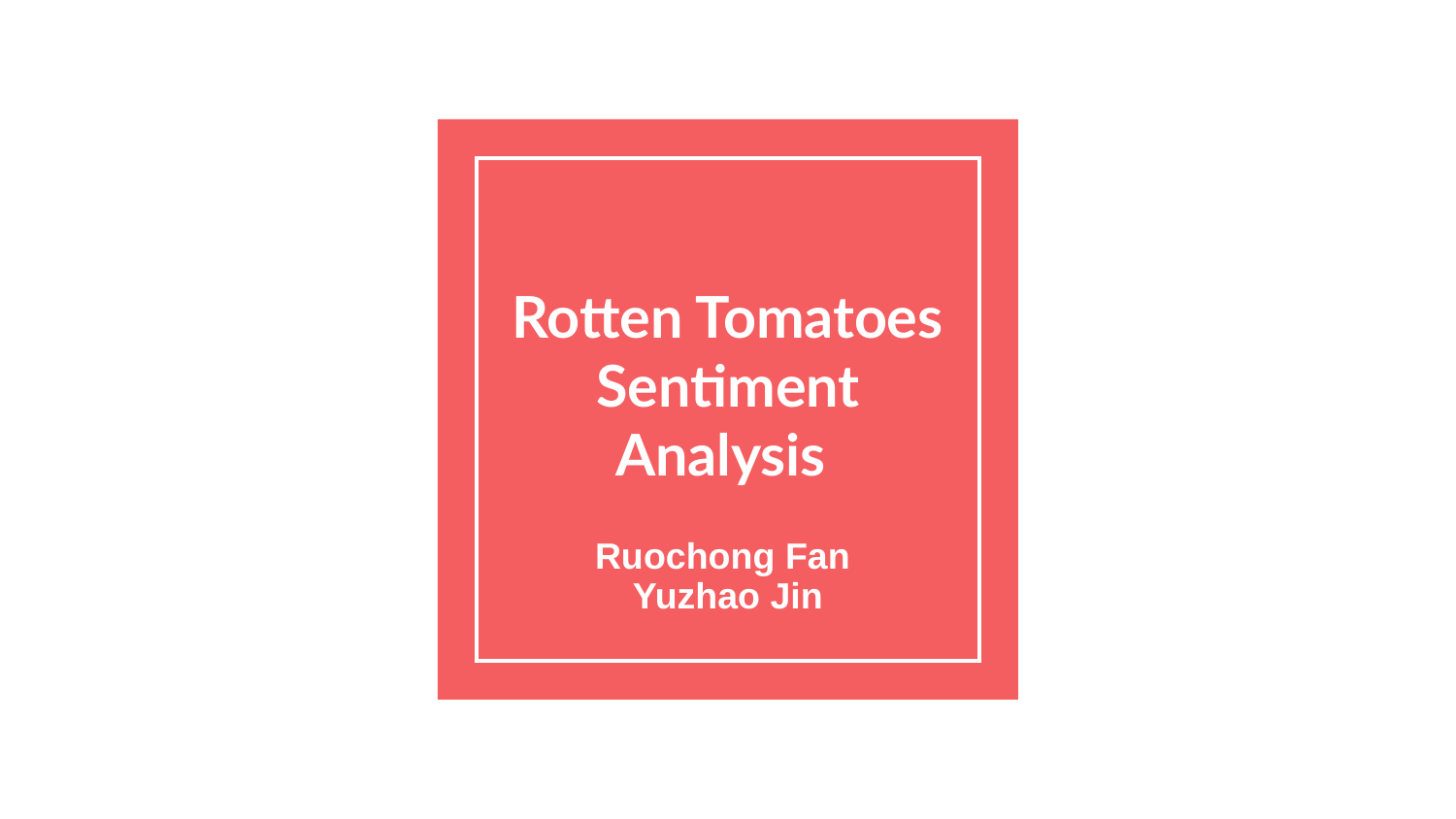

# Rotten Tomatoes Sentiment Analysis
Ruochong Fan
Yuzhao Jin